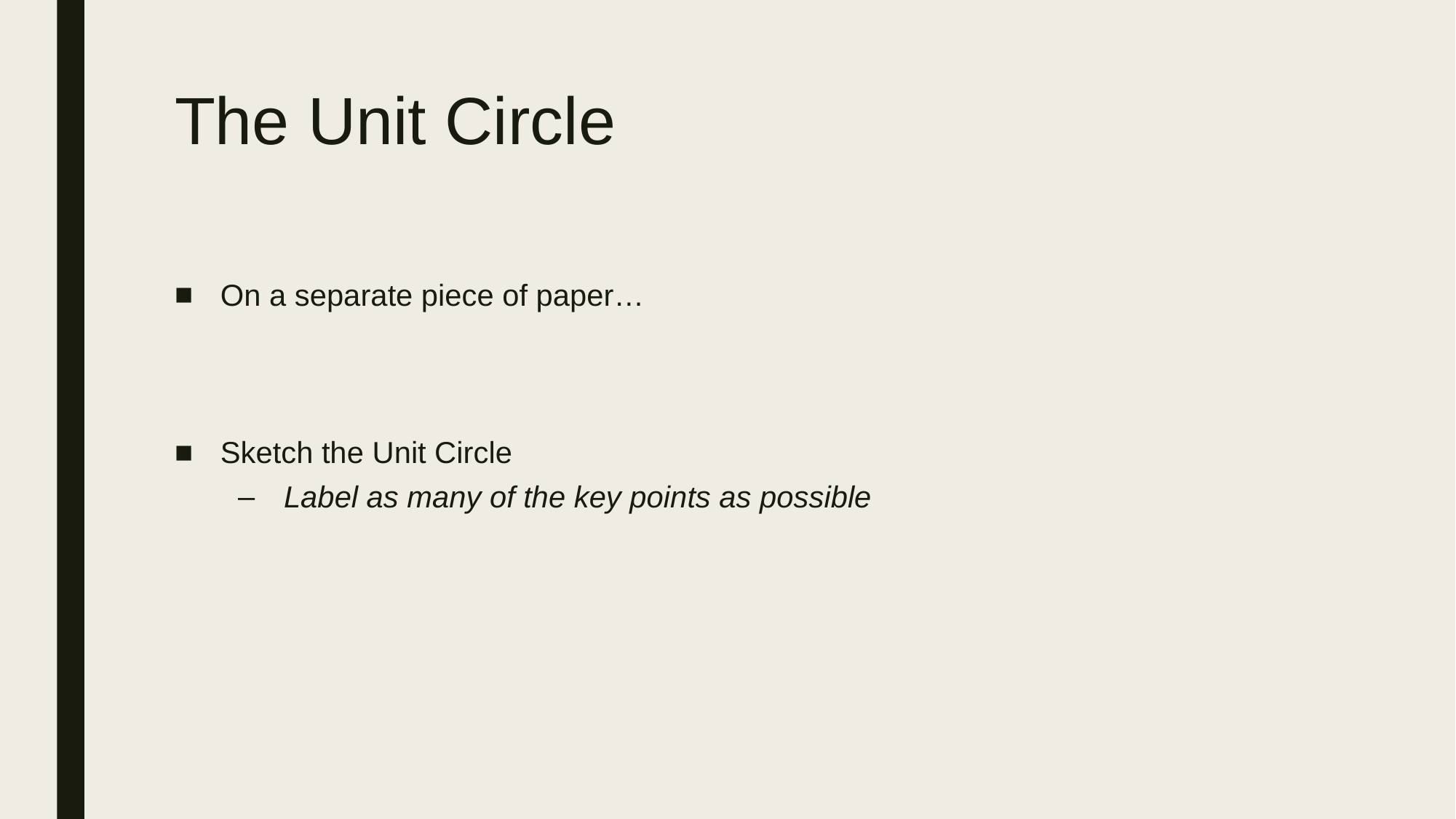

# The Unit Circle
On a separate piece of paper…

Sketch the Unit Circle
Label as many of the key points as possible